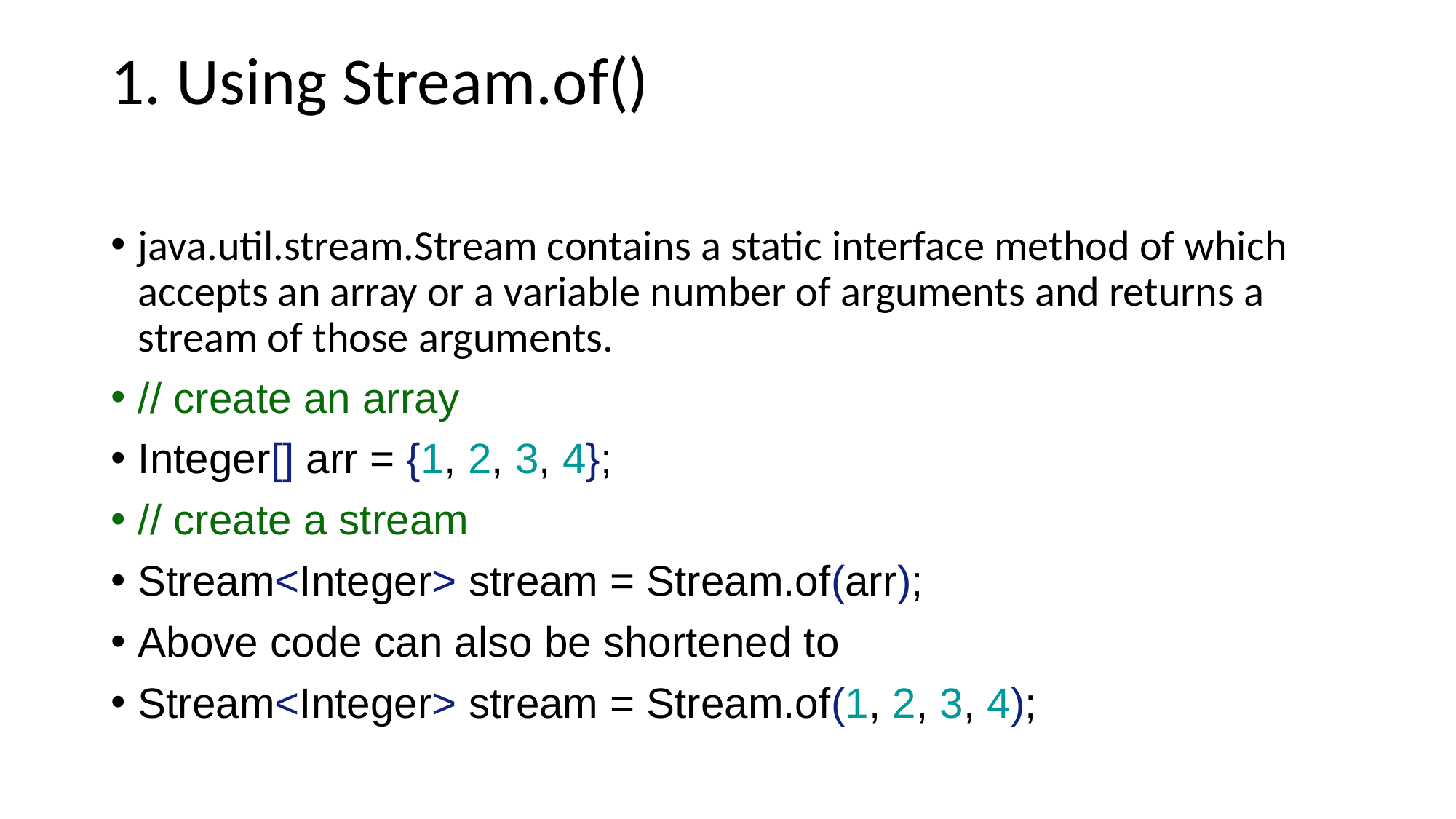

# 1. Using Stream.of()
java.util.stream.Stream contains a static interface method of which accepts an array or a variable number of arguments and returns a stream of those arguments.
// create an array
Integer[] arr = {1, 2, 3, 4};
// create a stream
Stream<Integer> stream = Stream.of(arr);
Above code can also be shortened to
Stream<Integer> stream = Stream.of(1, 2, 3, 4);